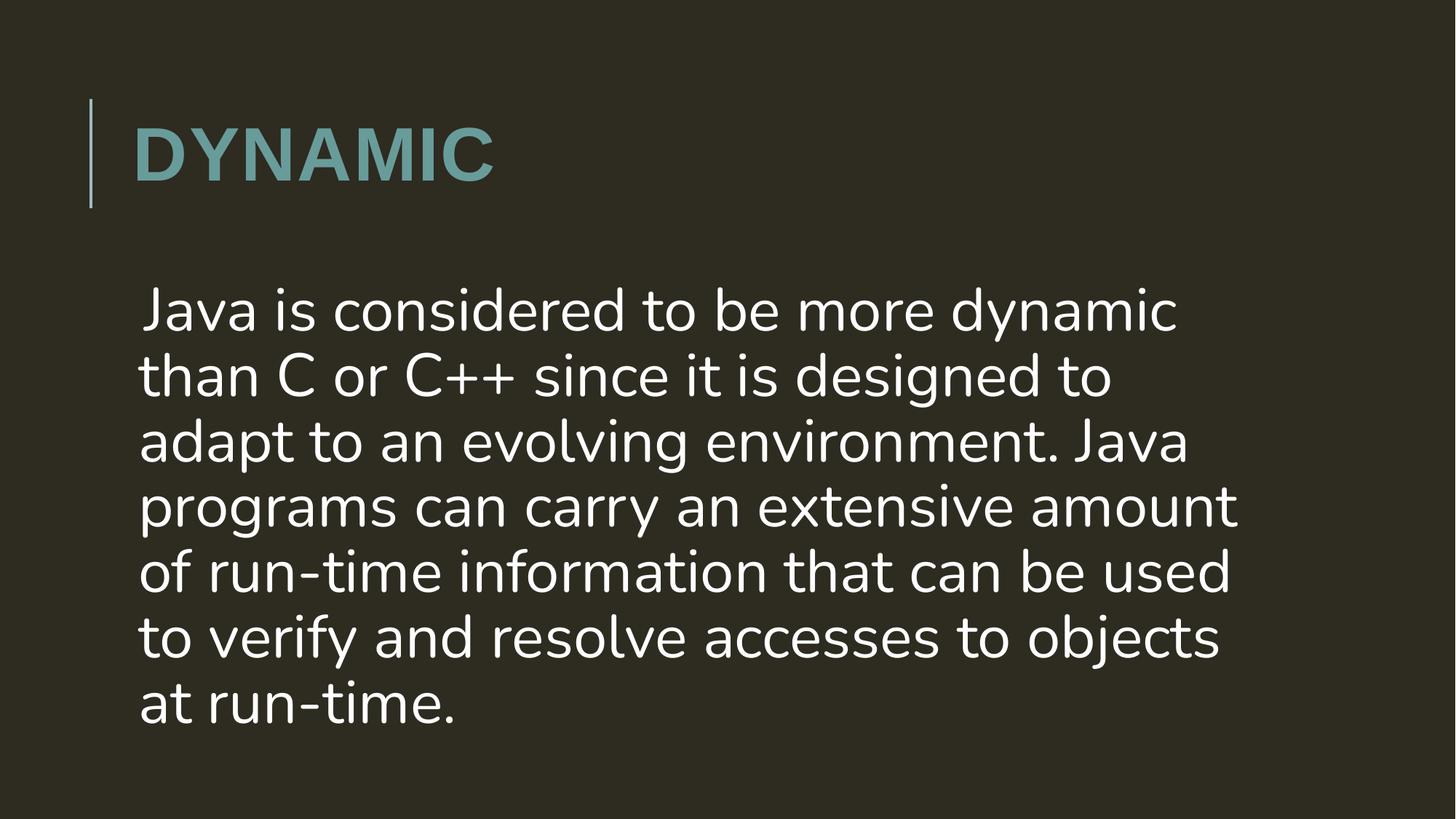

# Dynamic
Java is considered to be more dynamic than C or C++ since it is designed to adapt to an evolving environment. Java programs can carry an extensive amount of run-time information that can be used to verify and resolve accesses to objects at run-time.